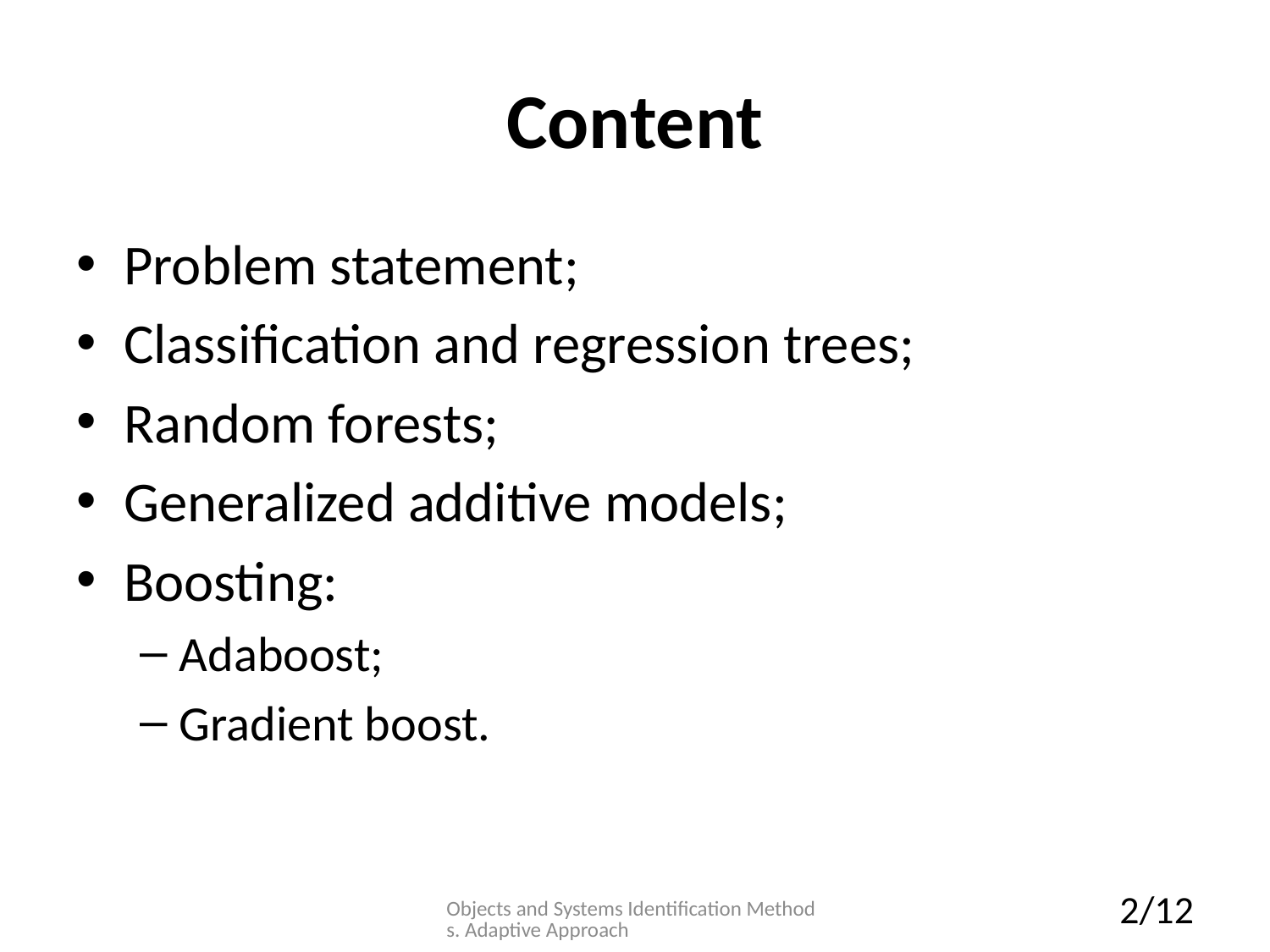

# Content
Problem statement;
Classification and regression trees;
Random forests;
Generalized additive models;
Boosting:
Adaboost;
Gradient boost.
Objects and Systems Identification Methods. Adaptive Approach
2/12